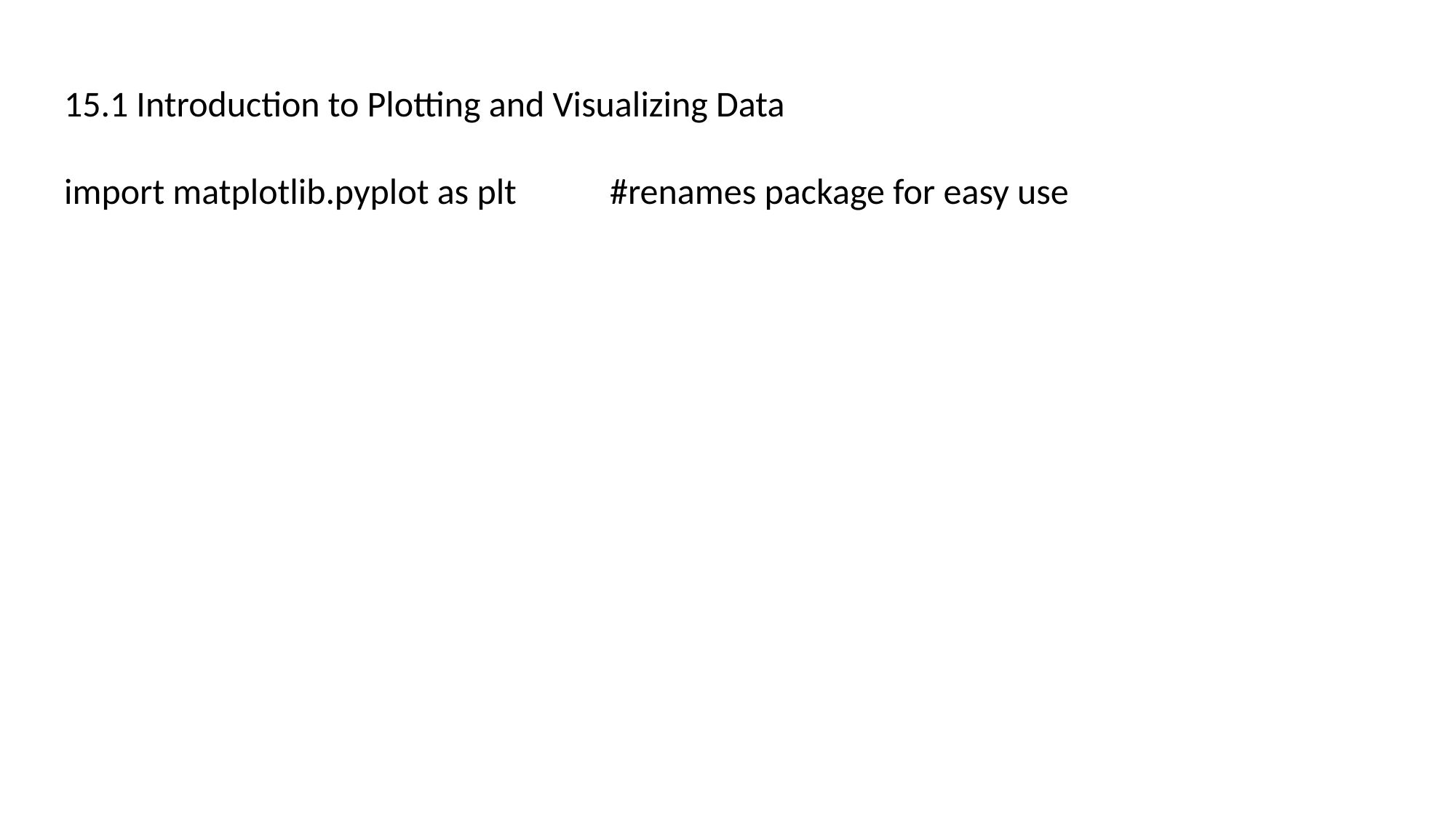

15.1 Introduction to Plotting and Visualizing Data

import matplotlib.pyplot as plt	#renames package for easy use